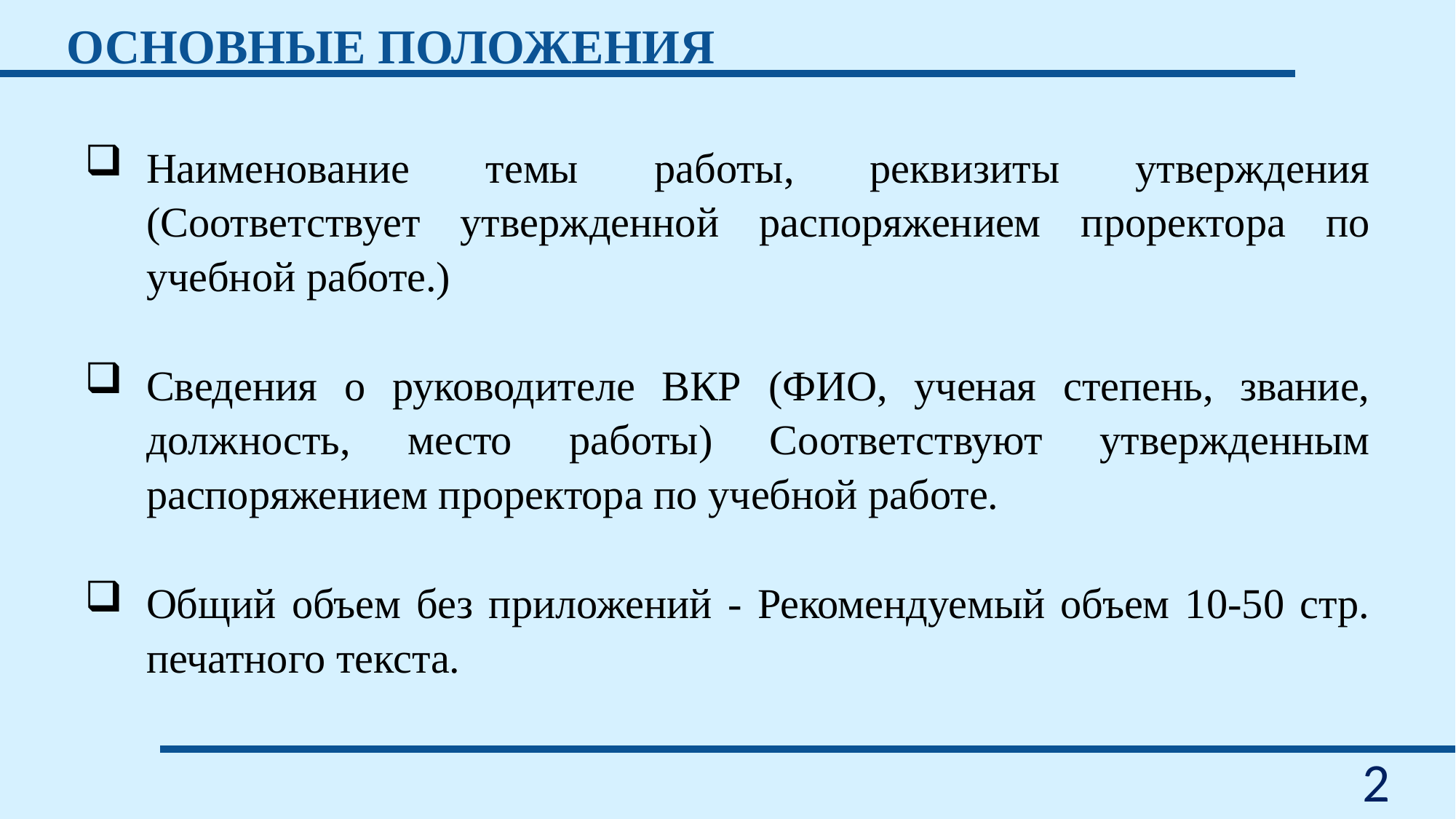

ОСНОВНЫЕ ПОЛОЖЕНИЯ
Наименование темы работы, реквизиты утверждения (Соответствует утвержденной распоряжением проректора по учебной работе.)

Сведения о руководителе ВКР (ФИО, ученая степень, звание, должность, место работы) Соответствуют утвержденным распоряжением проректора по учебной работе.

Общий объем без приложений - Рекомендуемый объем 10-50 стр. печатного текста.
2